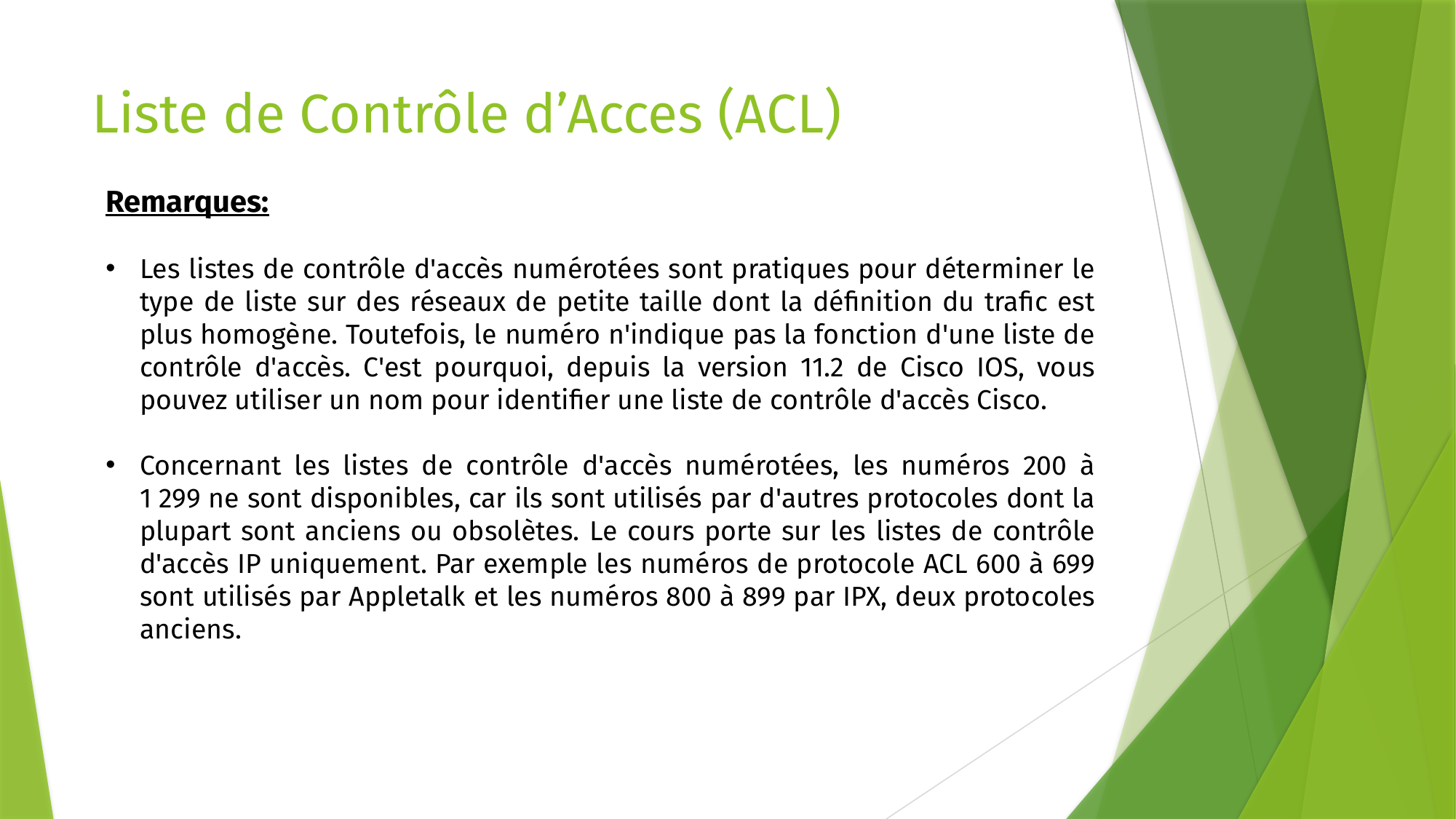

# Liste de Contrôle d’Acces (ACL)
Remarques:

Les listes de contrôle d'accès numérotées sont pratiques pour déterminer le type de liste sur des réseaux de petite taille dont la définition du trafic est plus homogène. Toutefois, le numéro n'indique pas la fonction d'une liste de contrôle d'accès. C'est pourquoi, depuis la version 11.2 de Cisco IOS, vous pouvez utiliser un nom pour identifier une liste de contrôle d'accès Cisco.

Concernant les listes de contrôle d'accès numérotées, les numéros 200 à 1 299 ne sont disponibles, car ils sont utilisés par d'autres protocoles dont la plupart sont anciens ou obsolètes. Le cours porte sur les listes de contrôle d'accès IP uniquement. Par exemple les numéros de protocole ACL 600 à 699 sont utilisés par Appletalk et les numéros 800 à 899 par IPX, deux protocoles anciens.